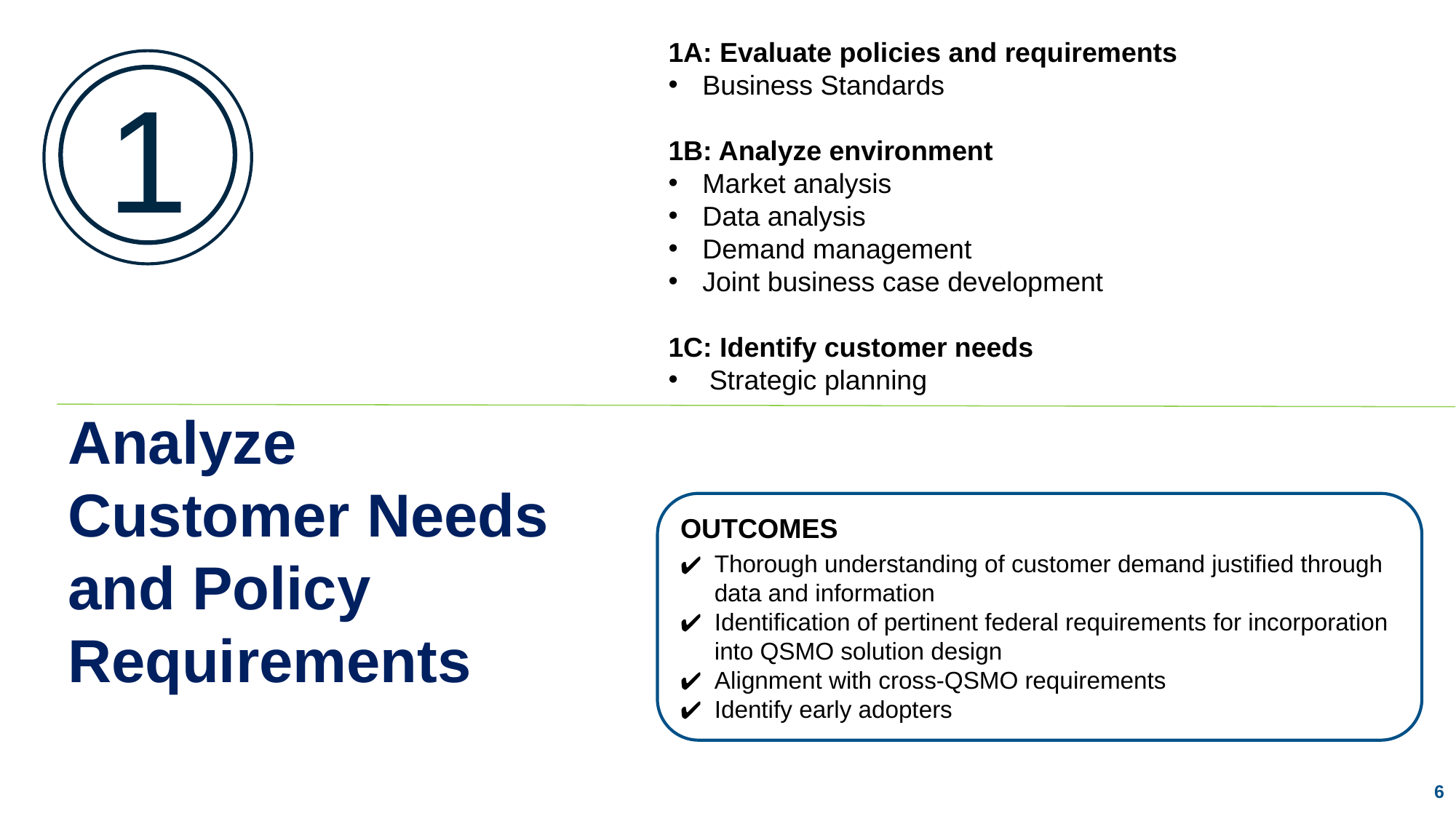

1A: Evaluate policies and requirements
Business Standards

1B: Analyze environment
Market analysis
Data analysis
Demand management
Joint business case development

1C: Identify customer needs
Strategic planning

1
Analyze Customer Needs and Policy Requirements

OUTCOMES
Thorough understanding of customer demand justified through data and information
Identification of pertinent federal requirements for incorporation into QSMO solution design
Alignment with cross-QSMO requirements
Identify early adopters
6